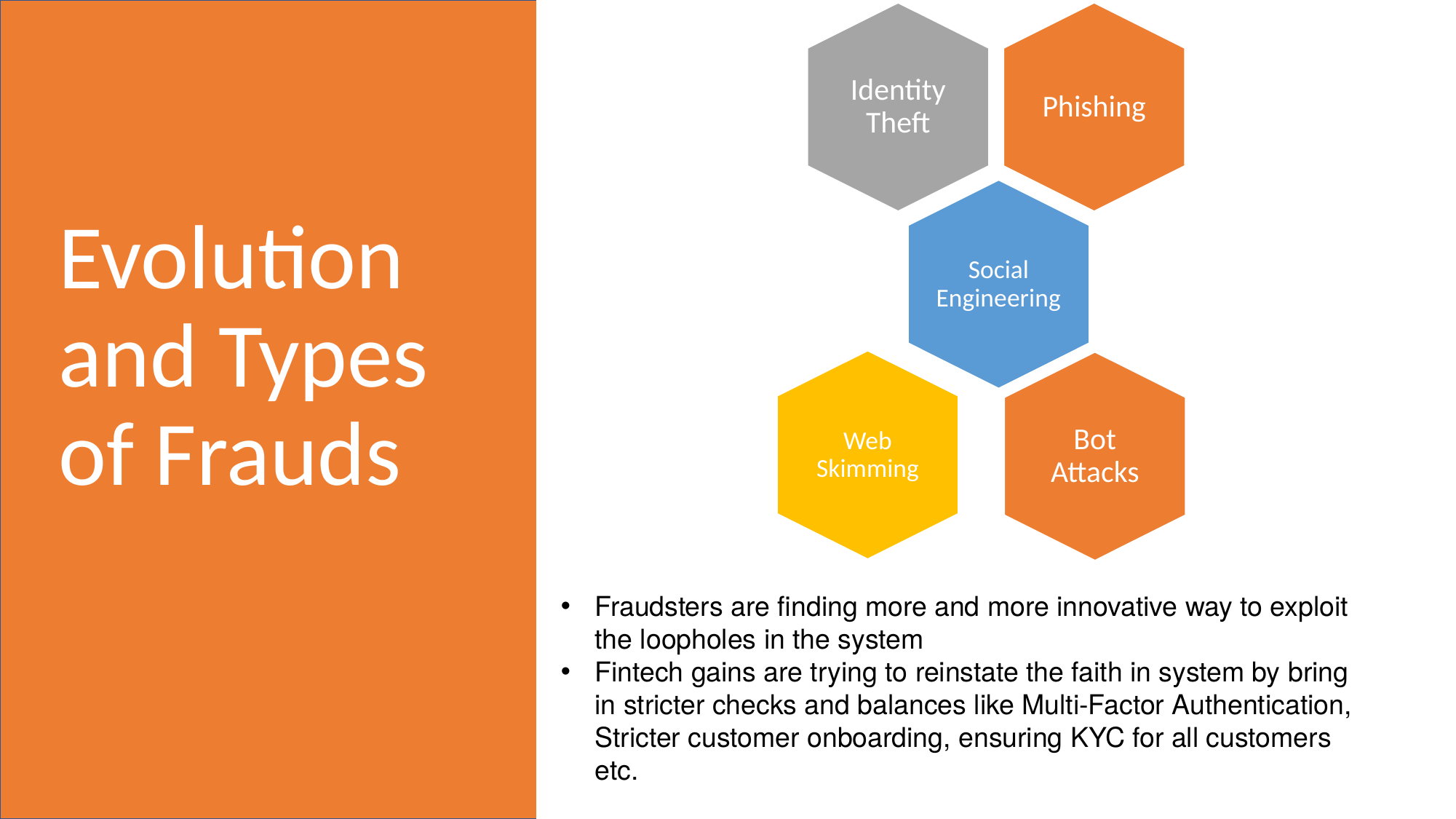

Phishing
Identity Theft
Web Skimming
Social Engineering

Bot Attacks
# Evolution and Types of Frauds
Fraudsters are finding more and more innovative way to exploit the loopholes in the system
Fintech gains are trying to reinstate the faith in system by bring in stricter checks and balances like Multi-Factor Authentication, Stricter customer onboarding, ensuring KYC for all customers etc.